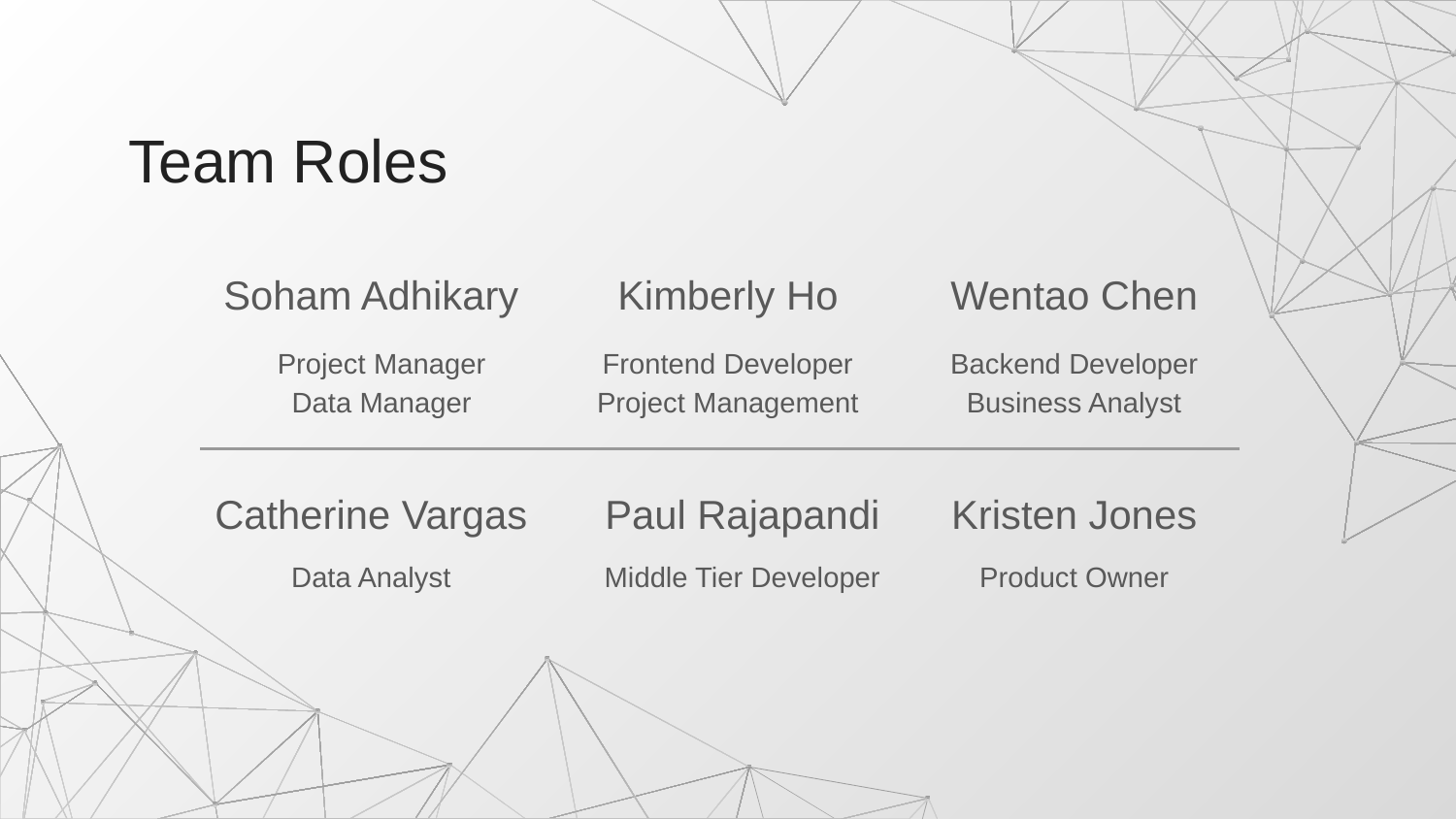

# Team Roles
Soham Adhikary
Kimberly Ho
Wentao Chen
Project Manager
Data Manager
Frontend Developer
Project Management
Backend Developer
Business Analyst

Catherine Vargas
Paul Rajapandi
Kristen Jones
Data Analyst
Middle Tier Developer
Product Owner